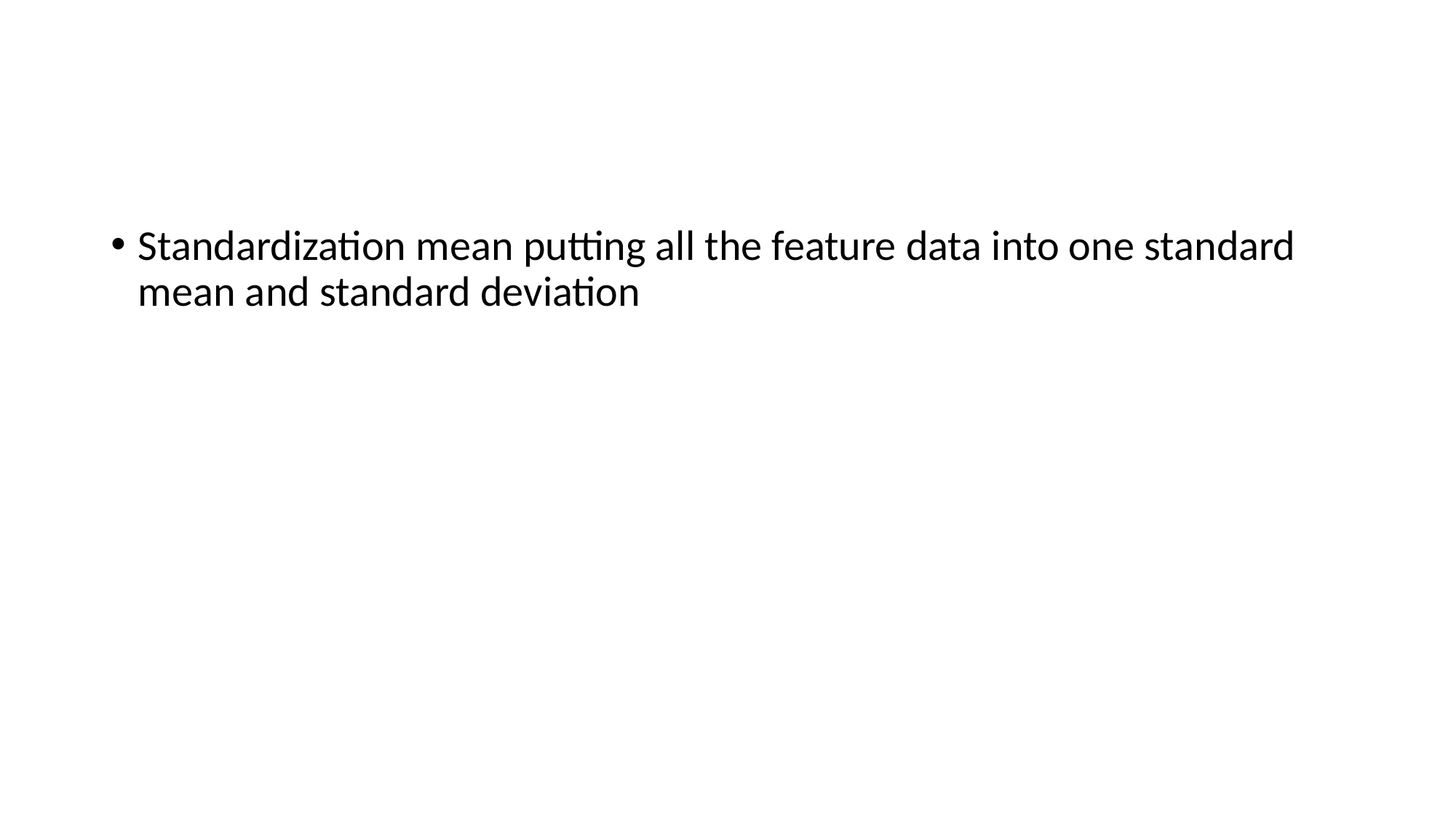

#
Standardization mean putting all the feature data into one standard mean and standard deviation